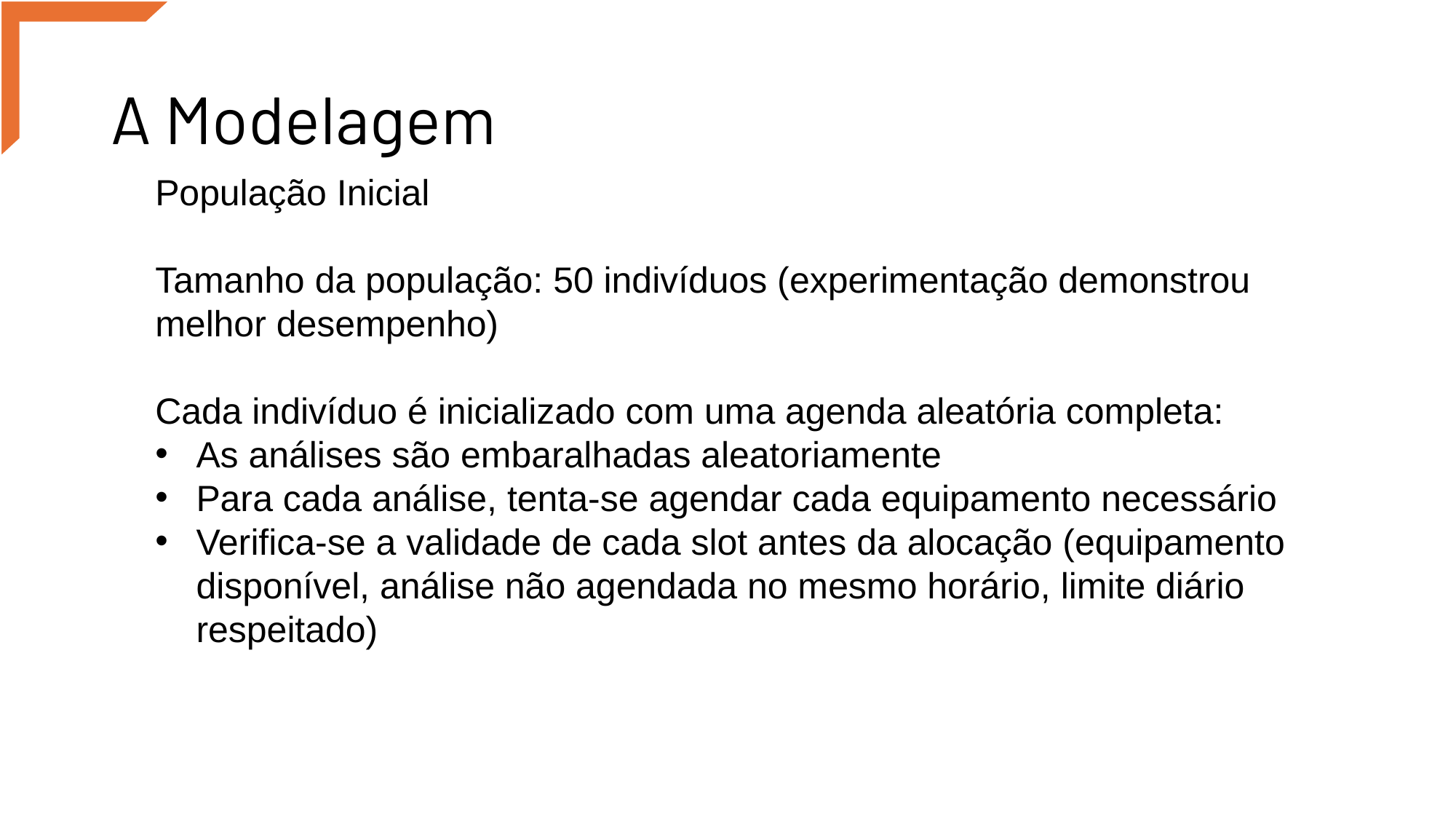

# A Modelagem
População Inicial

Tamanho da população: 50 indivíduos (experimentação demonstrou melhor desempenho)

Cada indivíduo é inicializado com uma agenda aleatória completa:
As análises são embaralhadas aleatoriamente
Para cada análise, tenta-se agendar cada equipamento necessário
Verifica-se a validade de cada slot antes da alocação (equipamento disponível, análise não agendada no mesmo horário, limite diário respeitado)